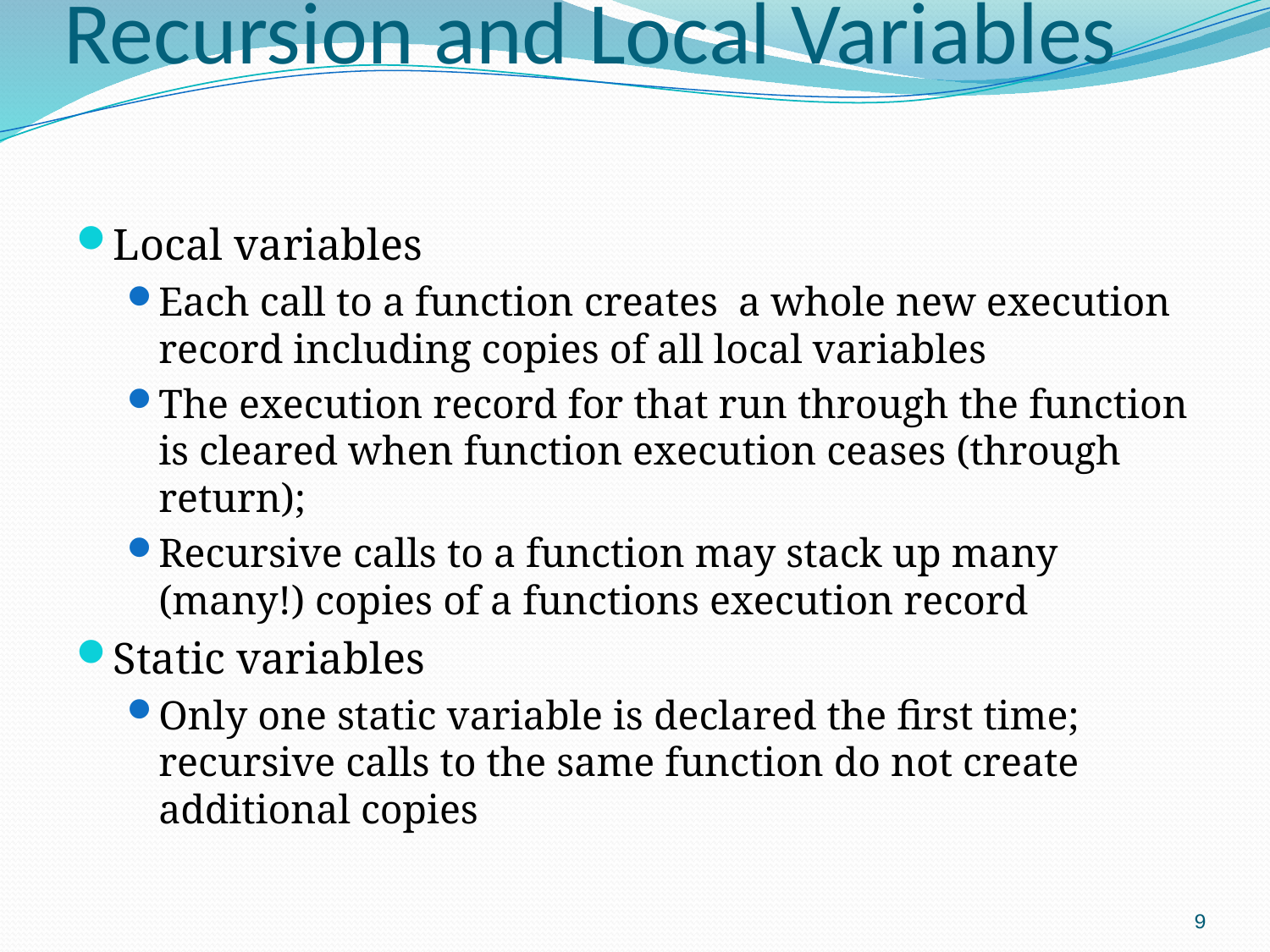

# Recursion and Local Variables
Local variables
Each call to a function creates  a whole new execution record including copies of all local variables
The execution record for that run through the function is cleared when function execution ceases (through return);
Recursive calls to a function may stack up many (many!) copies of a functions execution record
Static variables
Only one static variable is declared the first time; recursive calls to the same function do not create additional copies
9